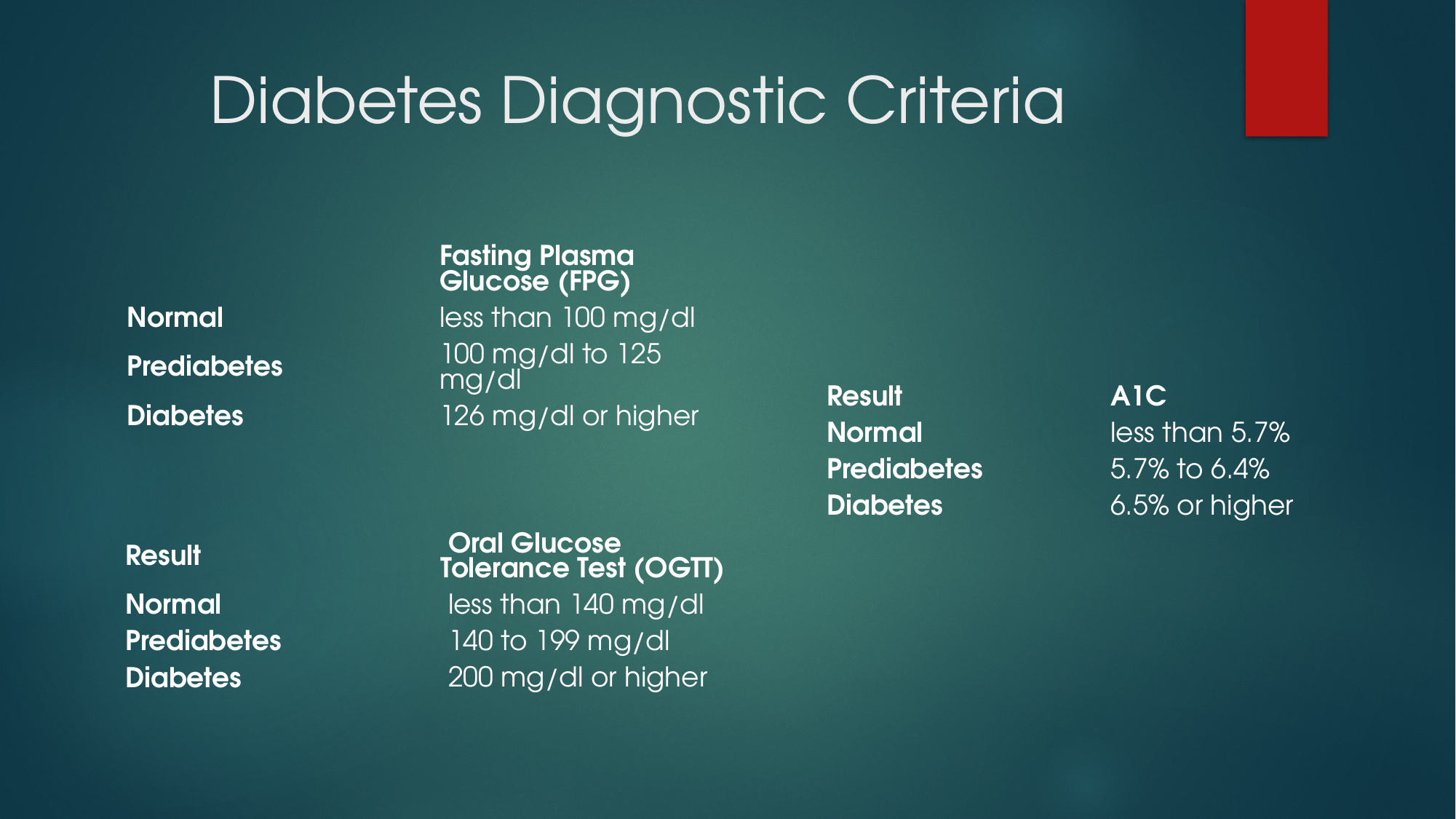

# Diabetes Diagnostic Criteria
|  | Fasting Plasma Glucose (FPG) |
| --- | --- |
| Normal | less than 100 mg/dl |
| Prediabetes | 100 mg/dl to 125 mg/dl |
| Diabetes | 126 mg/dl or higher |
| Result | A1C |
| --- | --- |
| Normal | less than 5.7% |
| Prediabetes | 5.7% to 6.4% |
| Diabetes | 6.5% or higher |
| Result | Oral Glucose Tolerance Test (OGTT) |
| --- | --- |
| Normal | less than 140 mg/dl |
| Prediabetes | 140 to 199 mg/dl |
| Diabetes | 200 mg/dl or higher |